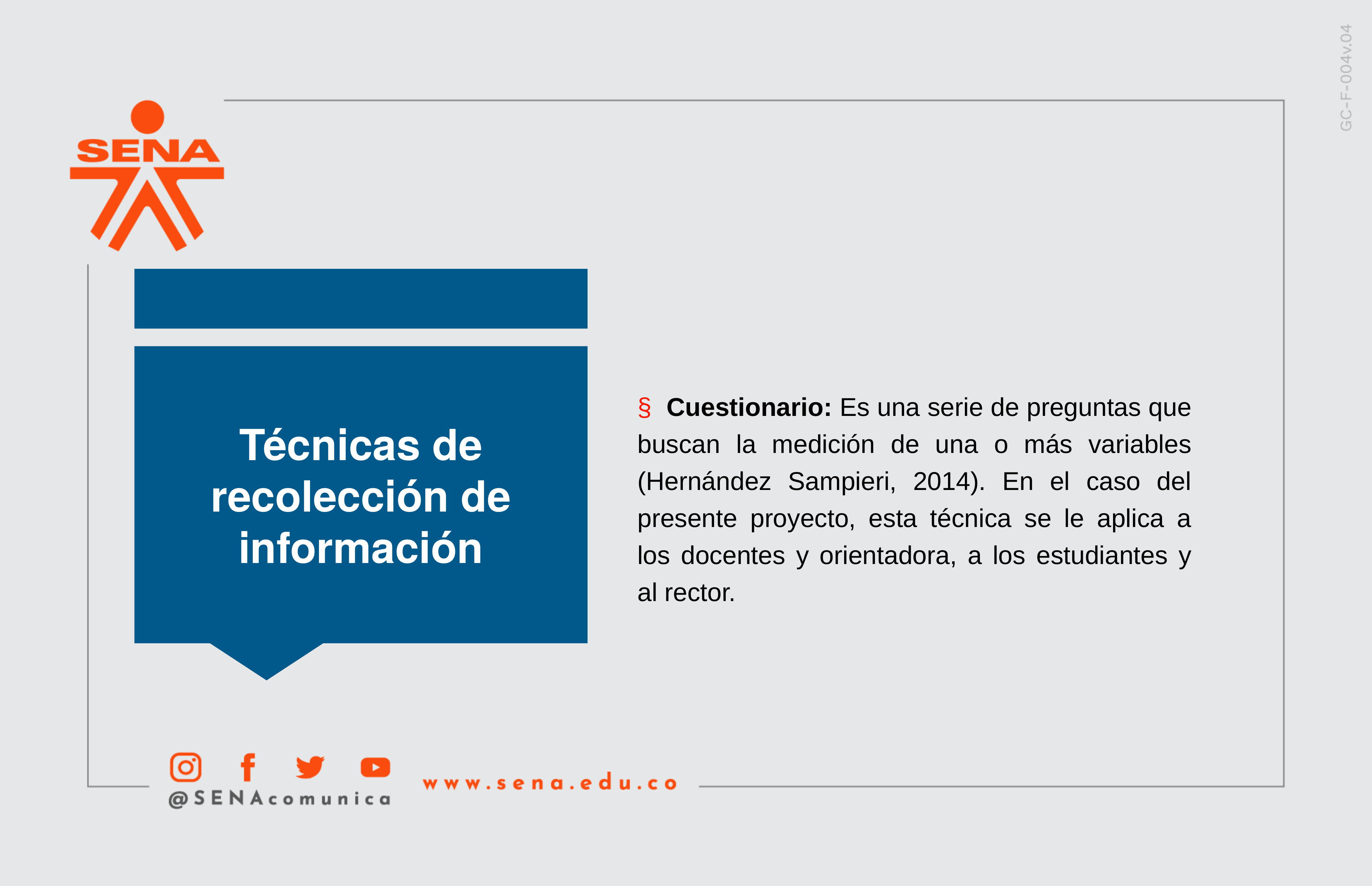

Técnicas de recolección de información
§  Cuestionario: Es una serie de preguntas que buscan la medición de una o más variables (Hernández Sampieri, 2014). En el caso del presente proyecto, esta técnica se le aplica a los docentes y orientadora, a los estudiantes y al rector.